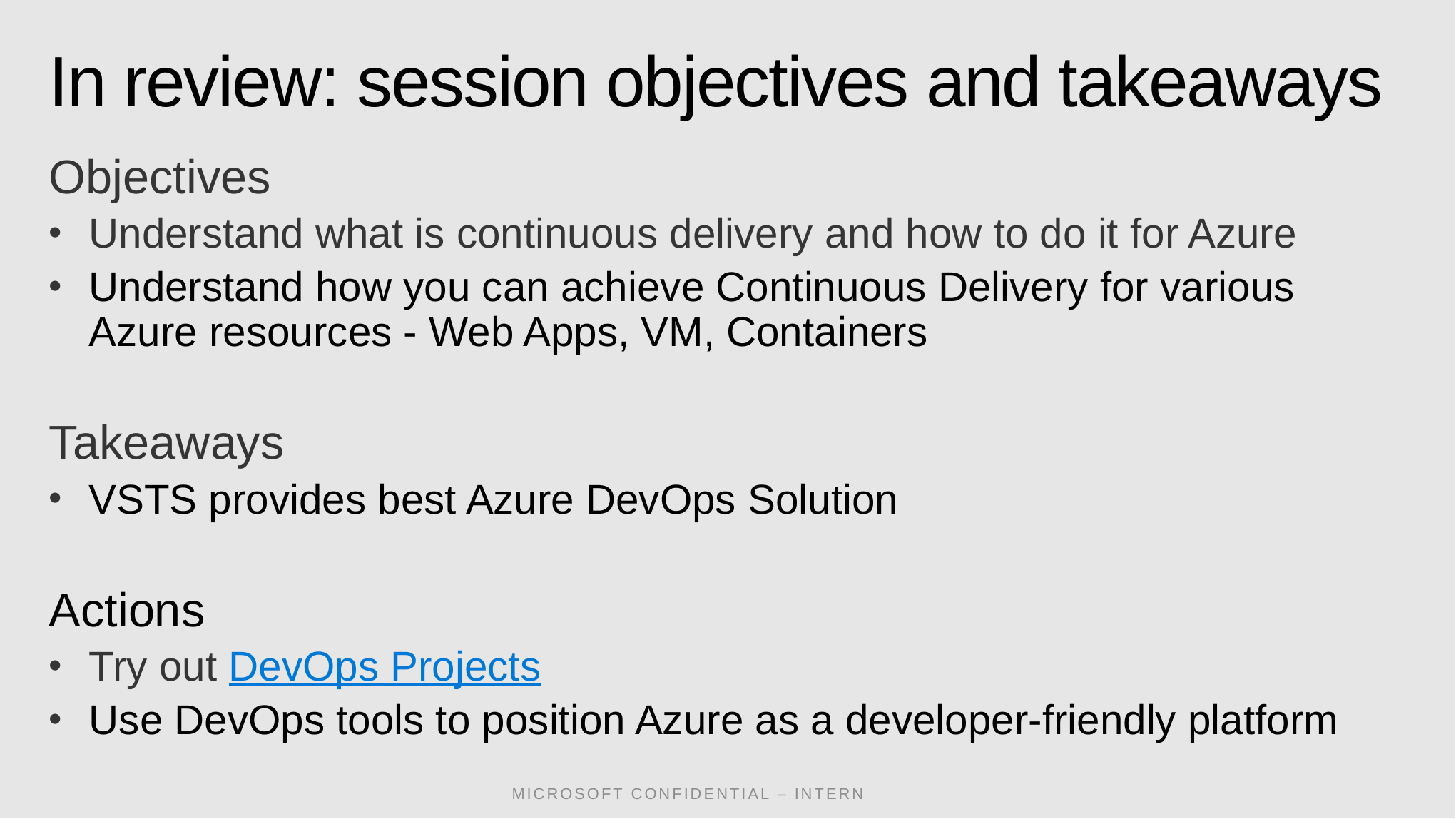

# In review: session objectives and takeaways
Objectives
Understand what is continuous delivery and how to do it for Azure
Understand how you can achieve Continuous Delivery for various Azure resources - Web Apps, VM, Containers

Takeaways
VSTS provides best Azure DevOps Solution

Actions
Try out DevOps Projects
Use DevOps tools to position Azure as a developer-friendly platform